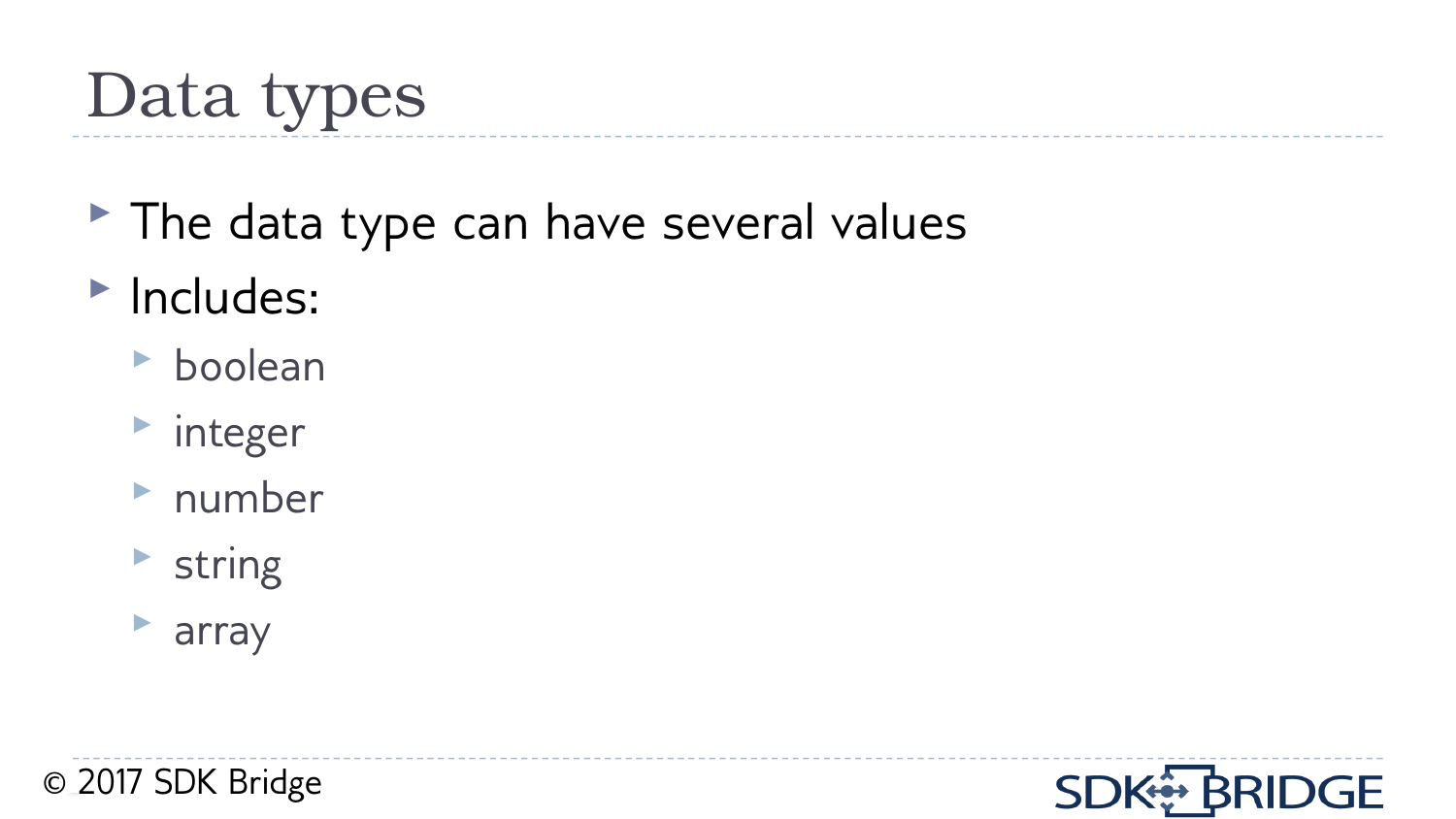

# Data types
The data type can have several values
Includes:
boolean
integer
number
string
array